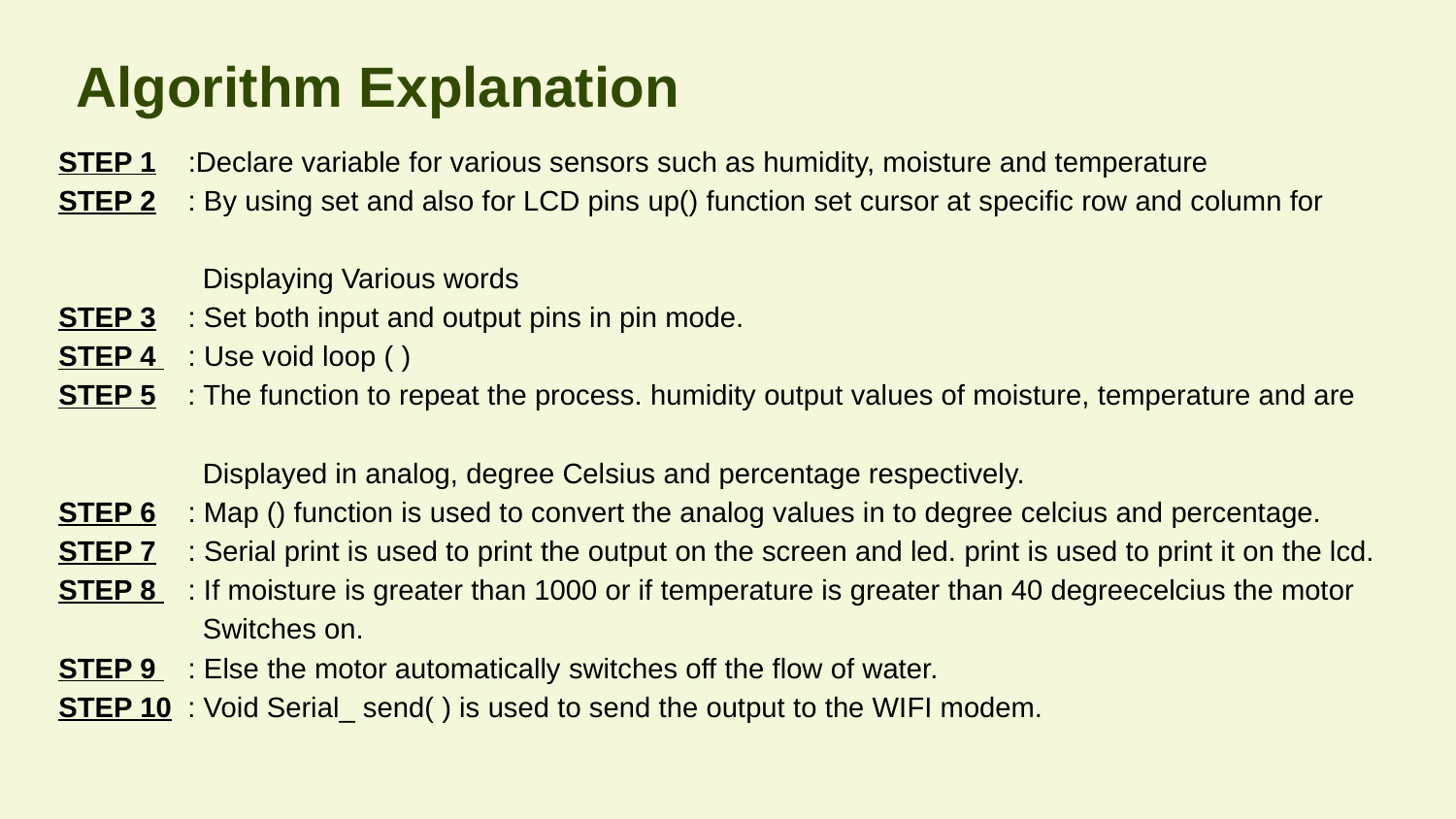

STEP 1    :Declare variable for various sensors such as humidity, moisture and temperature
STEP 2    : By using set and also for LCD pins up() function set cursor at specific row and column for
                  Displaying Various words
STEP 3    : Set both input and output pins in pin mode.
STEP 4    : Use void loop ( )
STEP 5    : The function to repeat the process. humidity output values of moisture, temperature and are
                  Displayed in analog, degree Celsius and percentage respectively.
STEP 6    : Map () function is used to convert the analog values in to degree celcius and percentage.
STEP 7    : Serial print is used to print the output on the screen and led. print is used to print it on the lcd.
STEP 8    : If moisture is greater than 1000 or if temperature is greater than 40 degreecelcius the motor
                  Switches on.
STEP 9    : Else the motor automatically switches off the flow of water.
STEP 10  : Void Serial_ send( ) is used to send the output to the WIFI modem.

# Algorithm Explanation